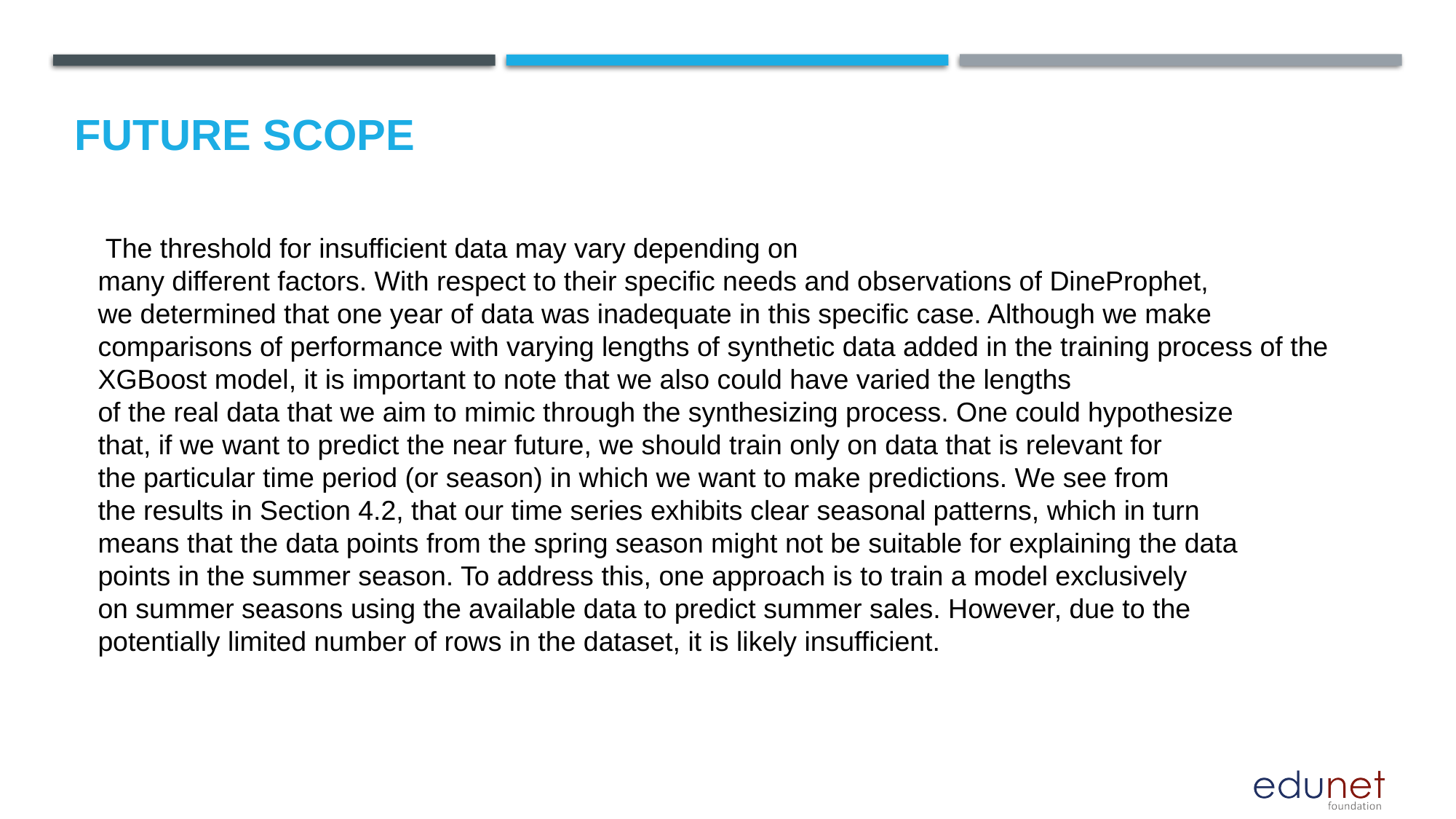

Future scope

 The threshold for insufficient data may vary depending on
many different factors. With respect to their specific needs and observations of DineProphet,
we determined that one year of data was inadequate in this specific case. Although we make
comparisons of performance with varying lengths of synthetic data added in the training process of the XGBoost model, it is important to note that we also could have varied the lengths
of the real data that we aim to mimic through the synthesizing process. One could hypothesize
that, if we want to predict the near future, we should train only on data that is relevant for
the particular time period (or season) in which we want to make predictions. We see from
the results in Section 4.2, that our time series exhibits clear seasonal patterns, which in turn
means that the data points from the spring season might not be suitable for explaining the data
points in the summer season. To address this, one approach is to train a model exclusively
on summer seasons using the available data to predict summer sales. However, due to the
potentially limited number of rows in the dataset, it is likely insufficient.